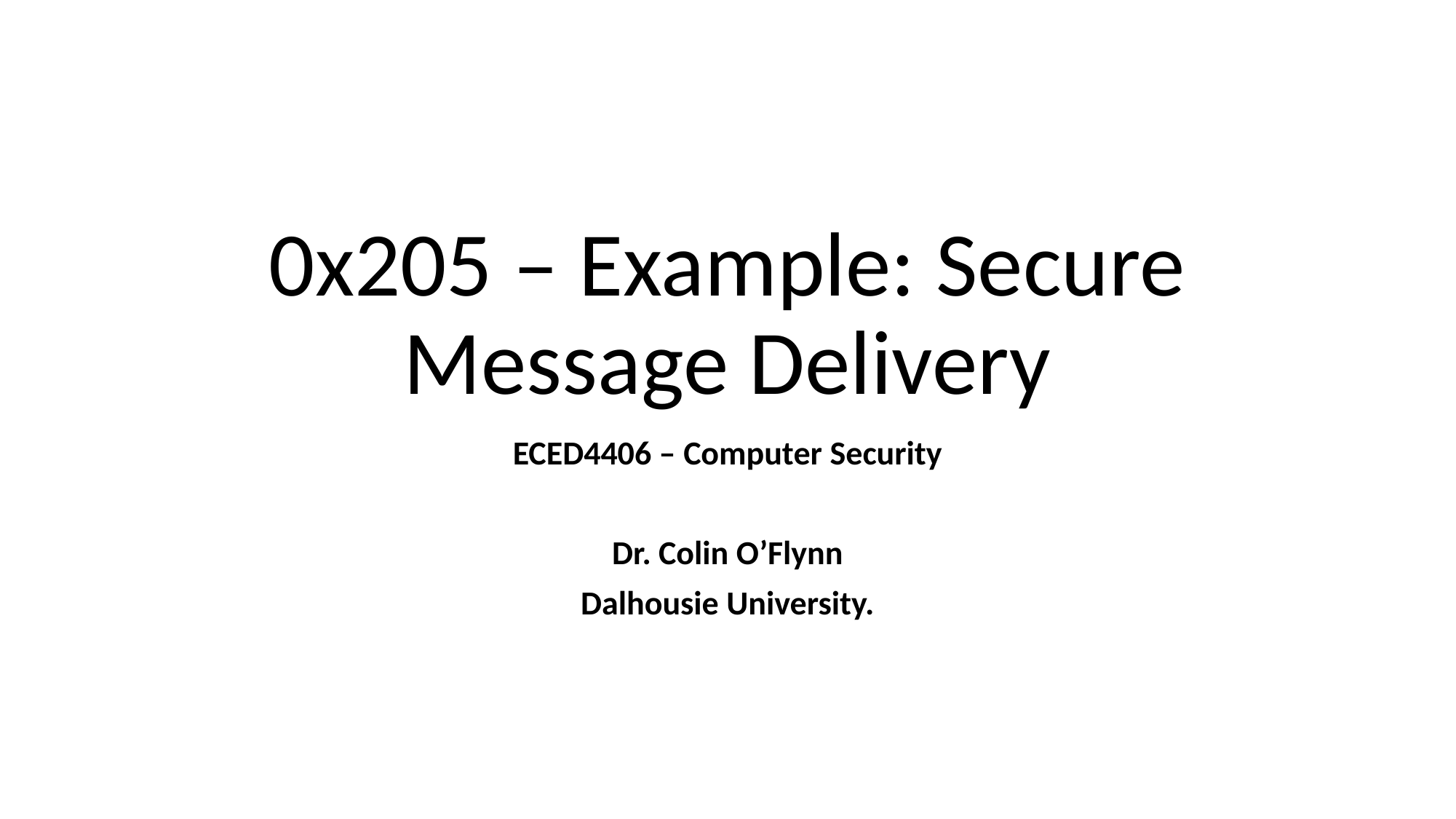

# 0x205 – Example: Secure Message Delivery
ECED4406 – Computer Security

Dr. Colin O’Flynn
Dalhousie University.